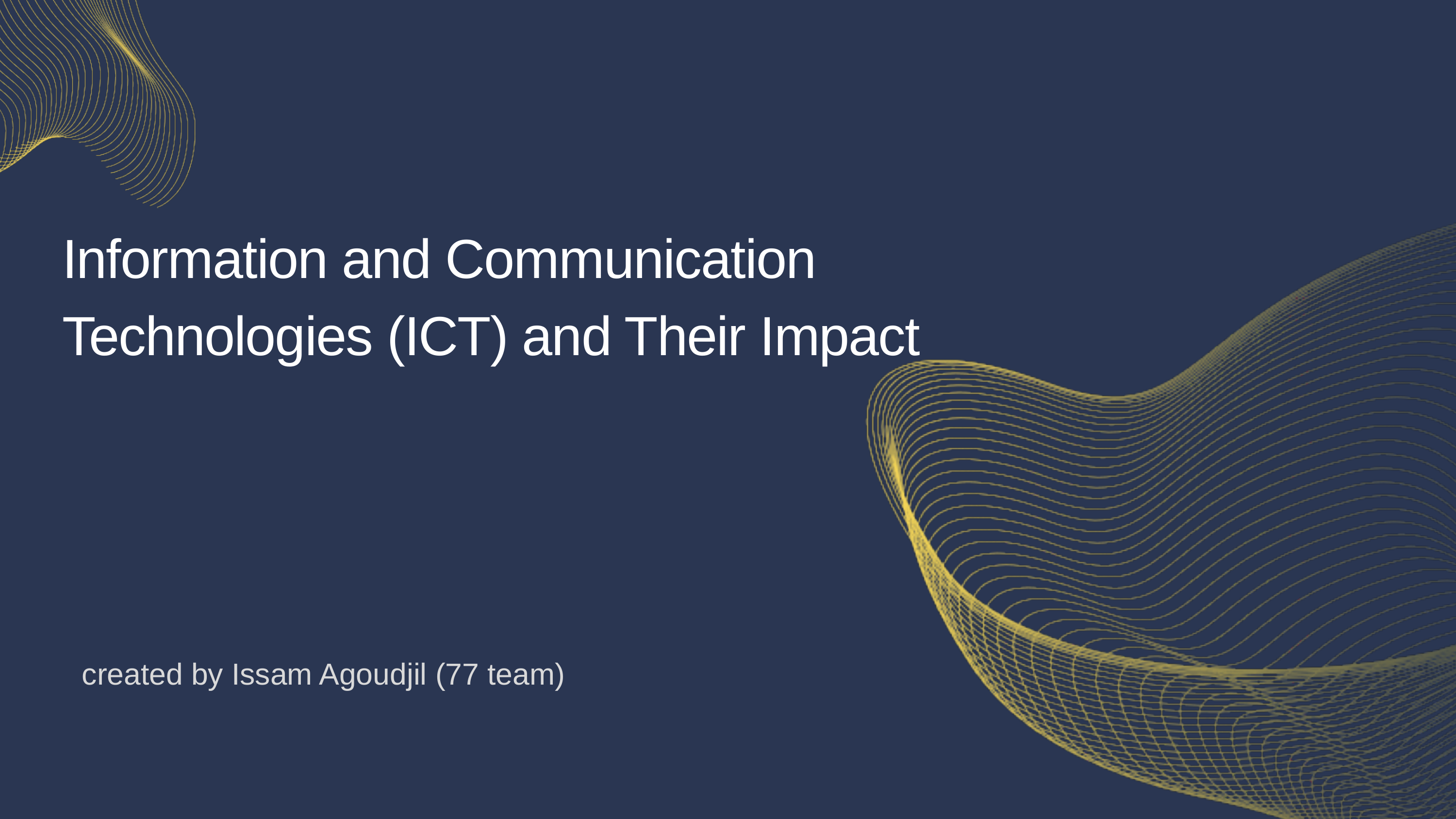

Information and Communication Technologies (ICT) and Their Impact
created by Issam Agoudjil (77 team)